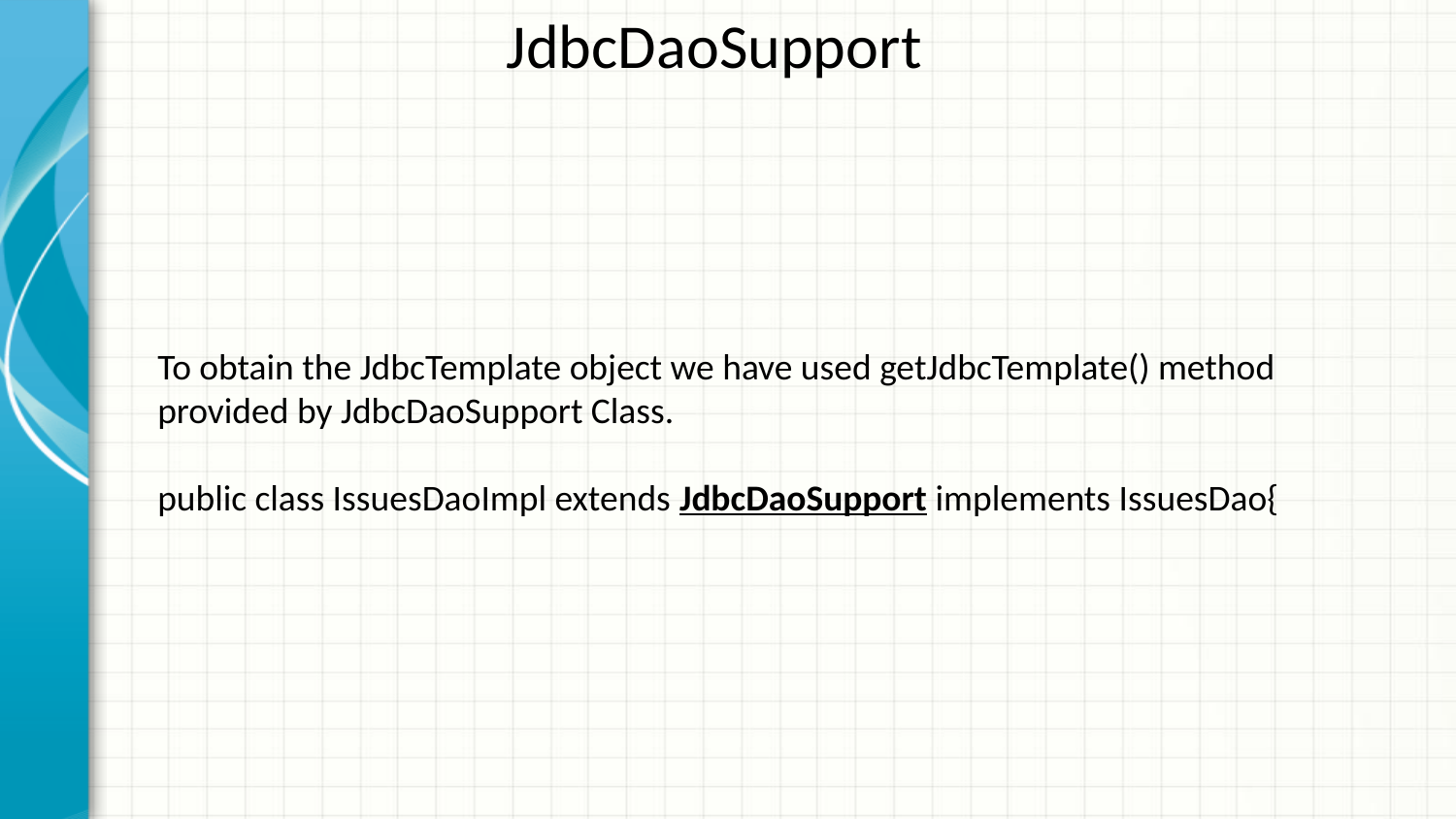

JdbcDaoSupport
To obtain the JdbcTemplate object we have used getJdbcTemplate() method provided by JdbcDaoSupport Class.

public class IssuesDaoImpl extends JdbcDaoSupport implements IssuesDao{